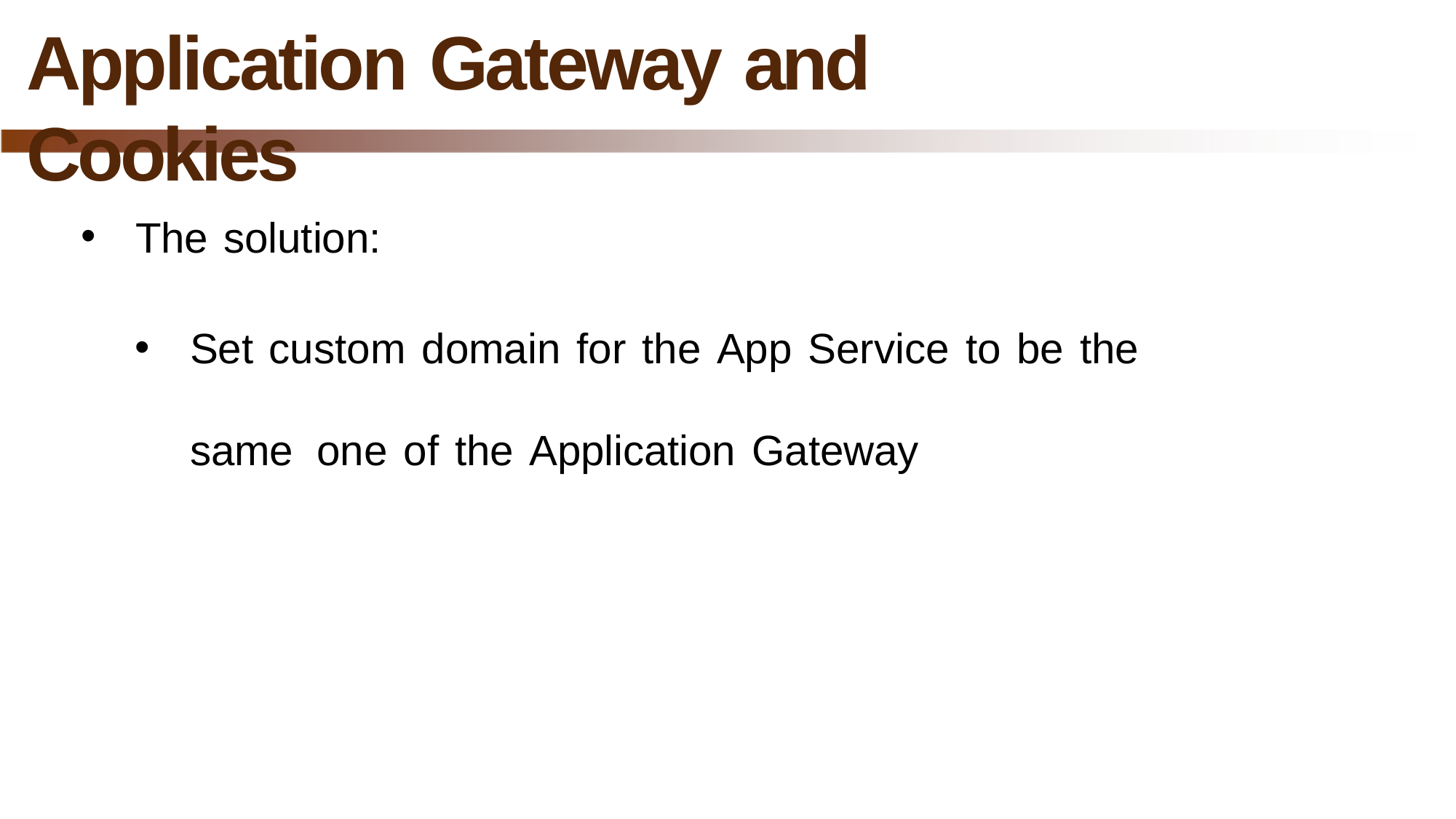

# Application Gateway and Cookies
The solution:
Set custom domain for the App Service to be the same  one of the Application Gateway